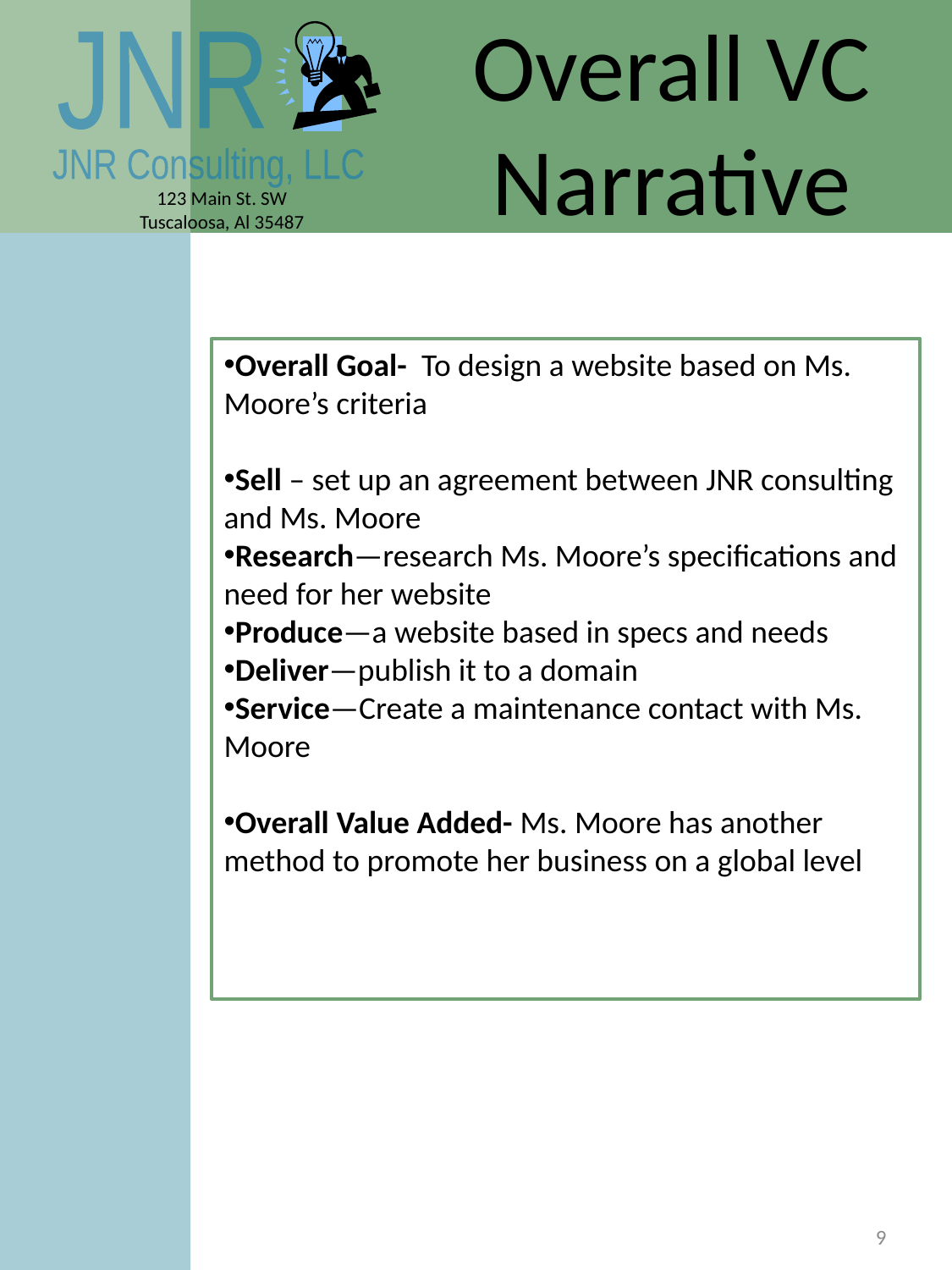

Overall VC Narrative
Overall Goal-  To design a website based on Ms. Moore’s criteria

Sell – set up an agreement between JNR consulting and Ms. Moore
Research—research Ms. Moore’s specifications and need for her website
Produce—a website based in specs and needs
Deliver—publish it to a domain
Service—Create a maintenance contact with Ms. Moore

Overall Value Added- Ms. Moore has another method to promote her business on a global level

9